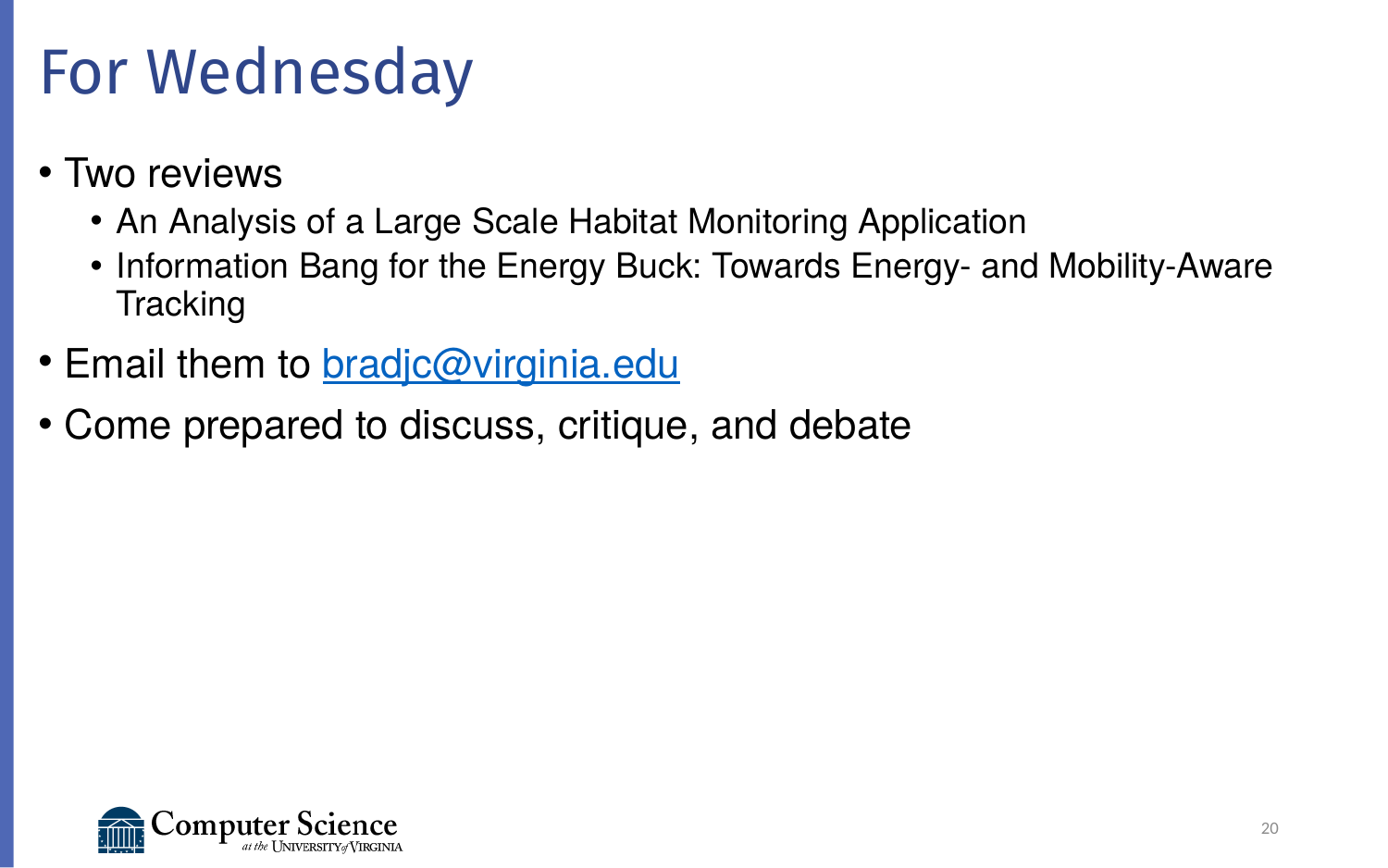

# For Wednesday
Two reviews
An Analysis of a Large Scale Habitat Monitoring Application
Information Bang for the Energy Buck: Towards Energy- and Mobility-Aware Tracking
Email them to bradjc@virginia.edu
Come prepared to discuss, critique, and debate
20